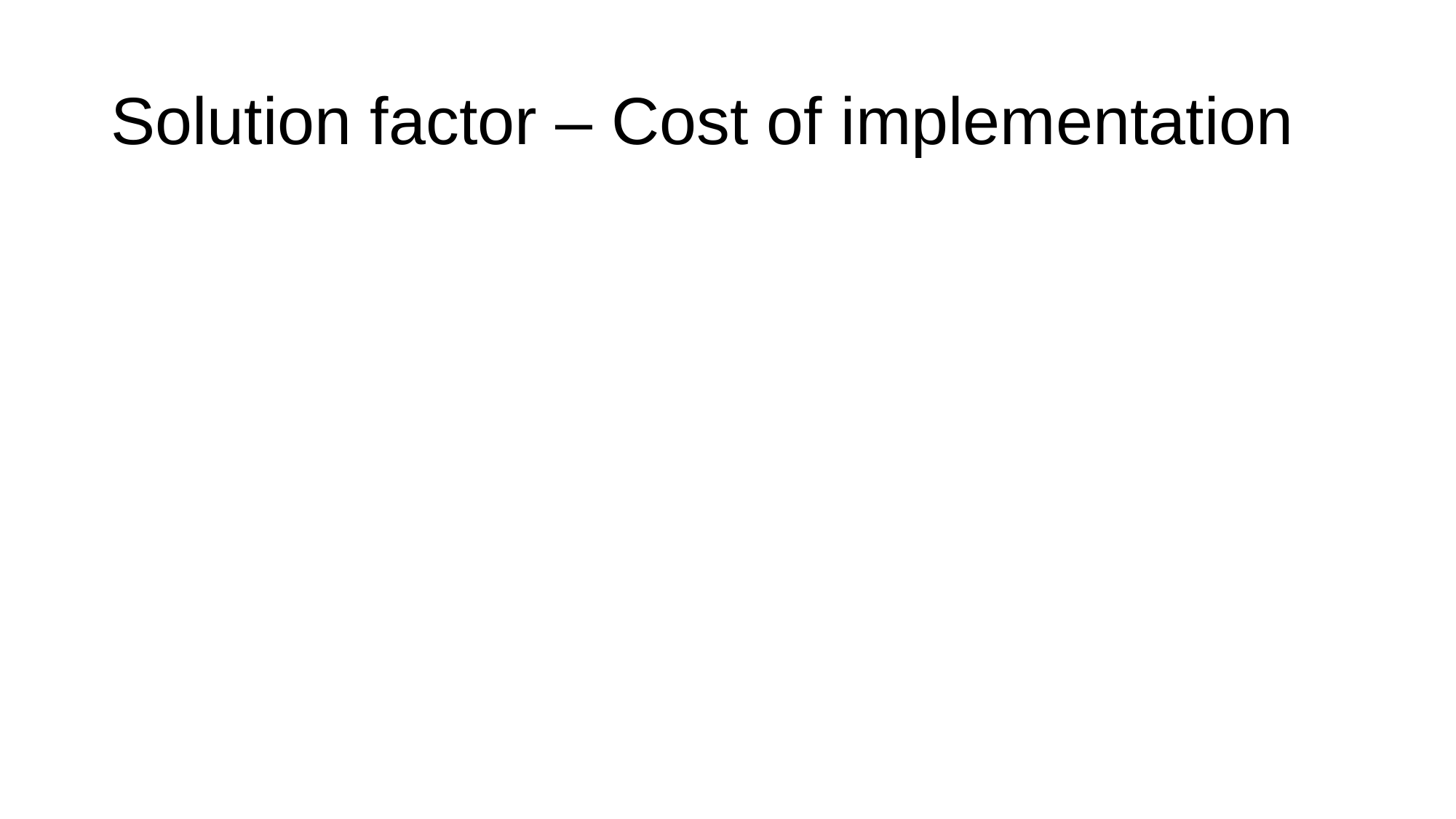

# Solution factor – Cost of implementation